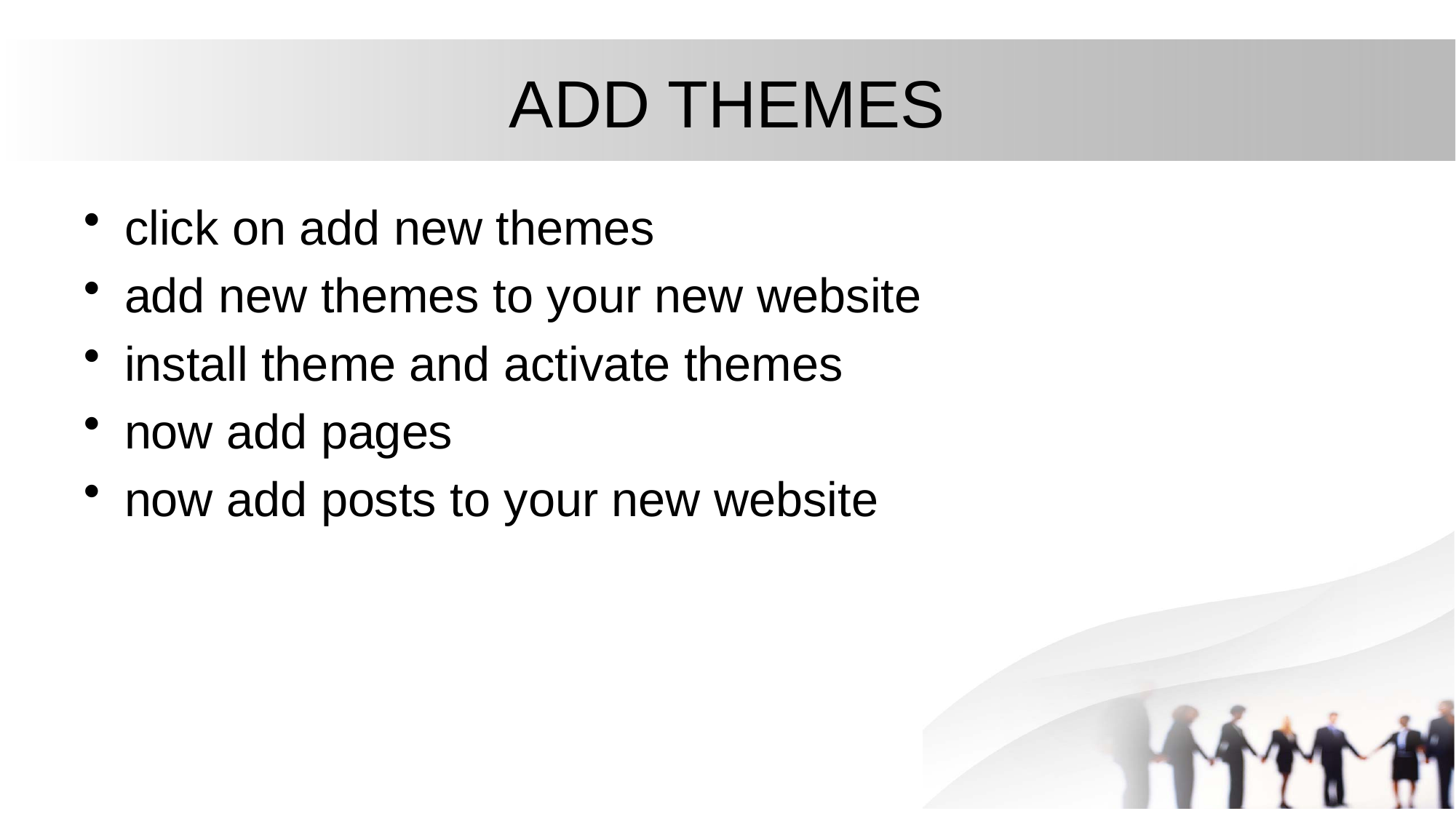

# ADD THEMES
click on add new themes
add new themes to your new website
install theme and activate themes
now add pages
now add posts to your new website